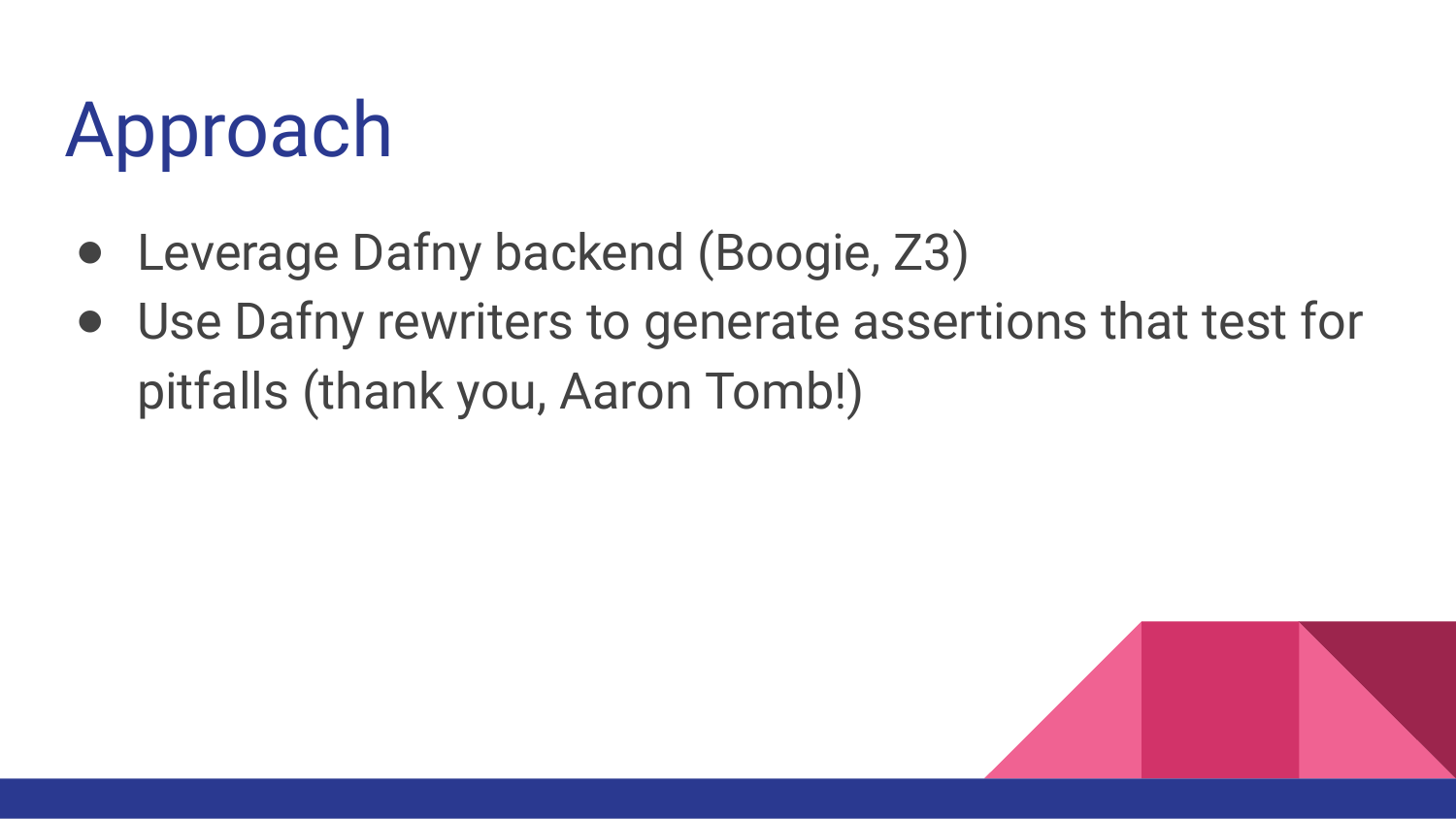

# Approach
Leverage Dafny backend (Boogie, Z3)
Use Dafny rewriters to generate assertions that test for pitfalls (thank you, Aaron Tomb!)